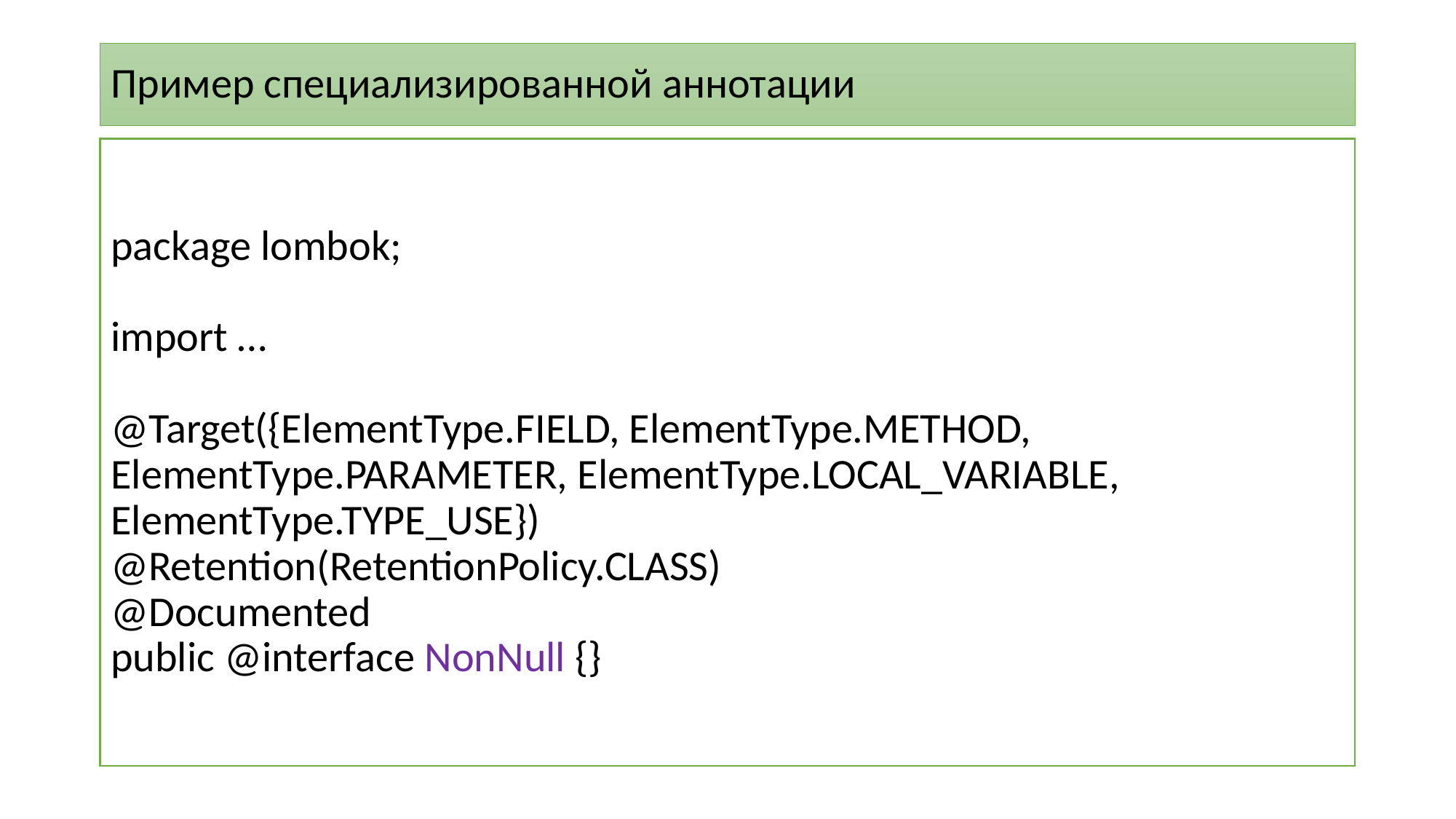

# Пример специализированной аннотации
package lombok;
import …
@Target({ElementType.FIELD, ElementType.METHOD, ElementType.PARAMETER, ElementType.LOCAL_VARIABLE, ElementType.TYPE_USE})
@Retention(RetentionPolicy.CLASS)
@Documented
public @interface NonNull {}